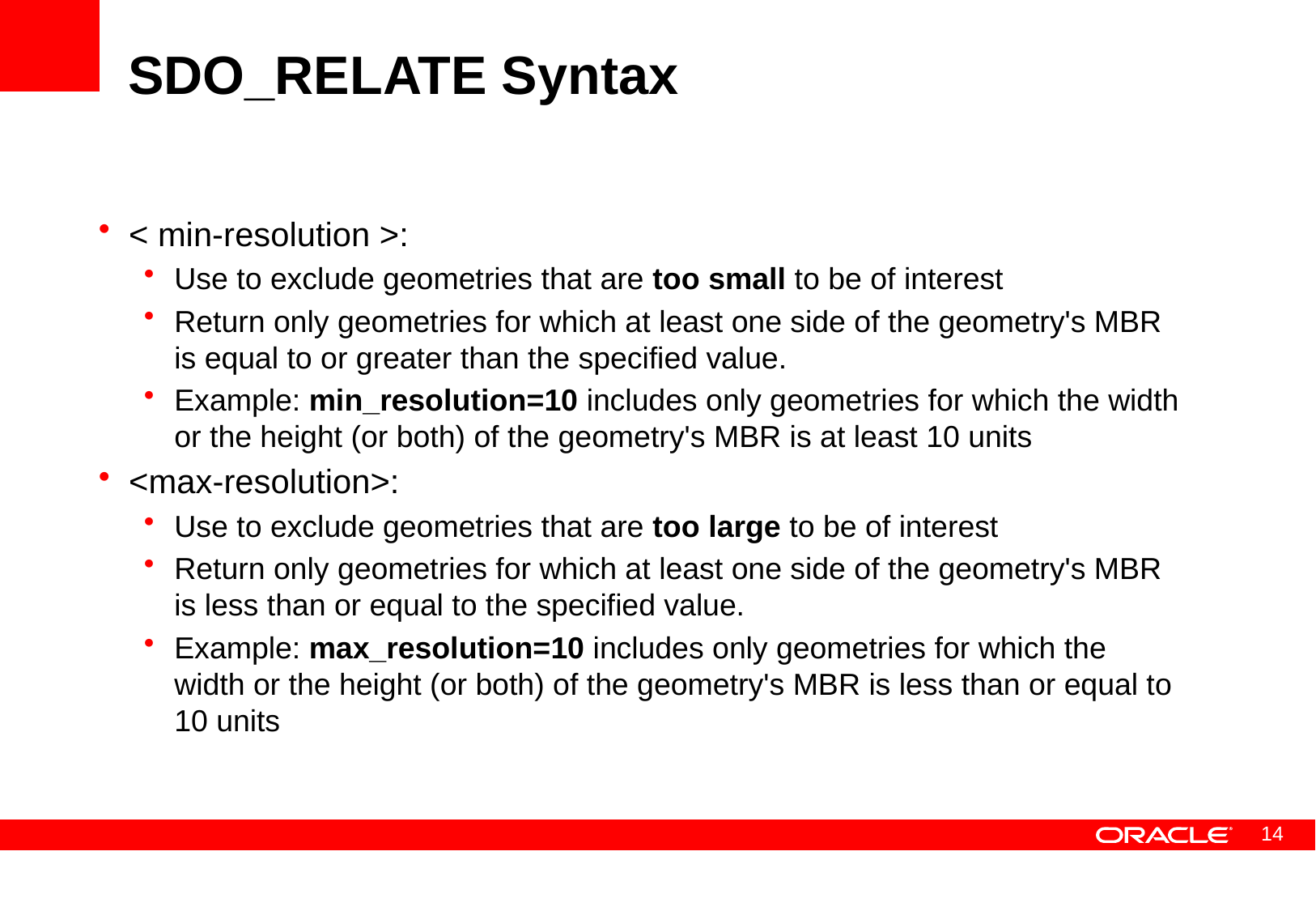

# SDO_RELATE Syntax
< min-resolution >:
Use to exclude geometries that are too small to be of interest
Return only geometries for which at least one side of the geometry's MBR is equal to or greater than the specified value.
Example: min_resolution=10 includes only geometries for which the width or the height (or both) of the geometry's MBR is at least 10 units
<max-resolution>:
Use to exclude geometries that are too large to be of interest
Return only geometries for which at least one side of the geometry's MBR is less than or equal to the specified value.
Example: max_resolution=10 includes only geometries for which the width or the height (or both) of the geometry's MBR is less than or equal to 10 units